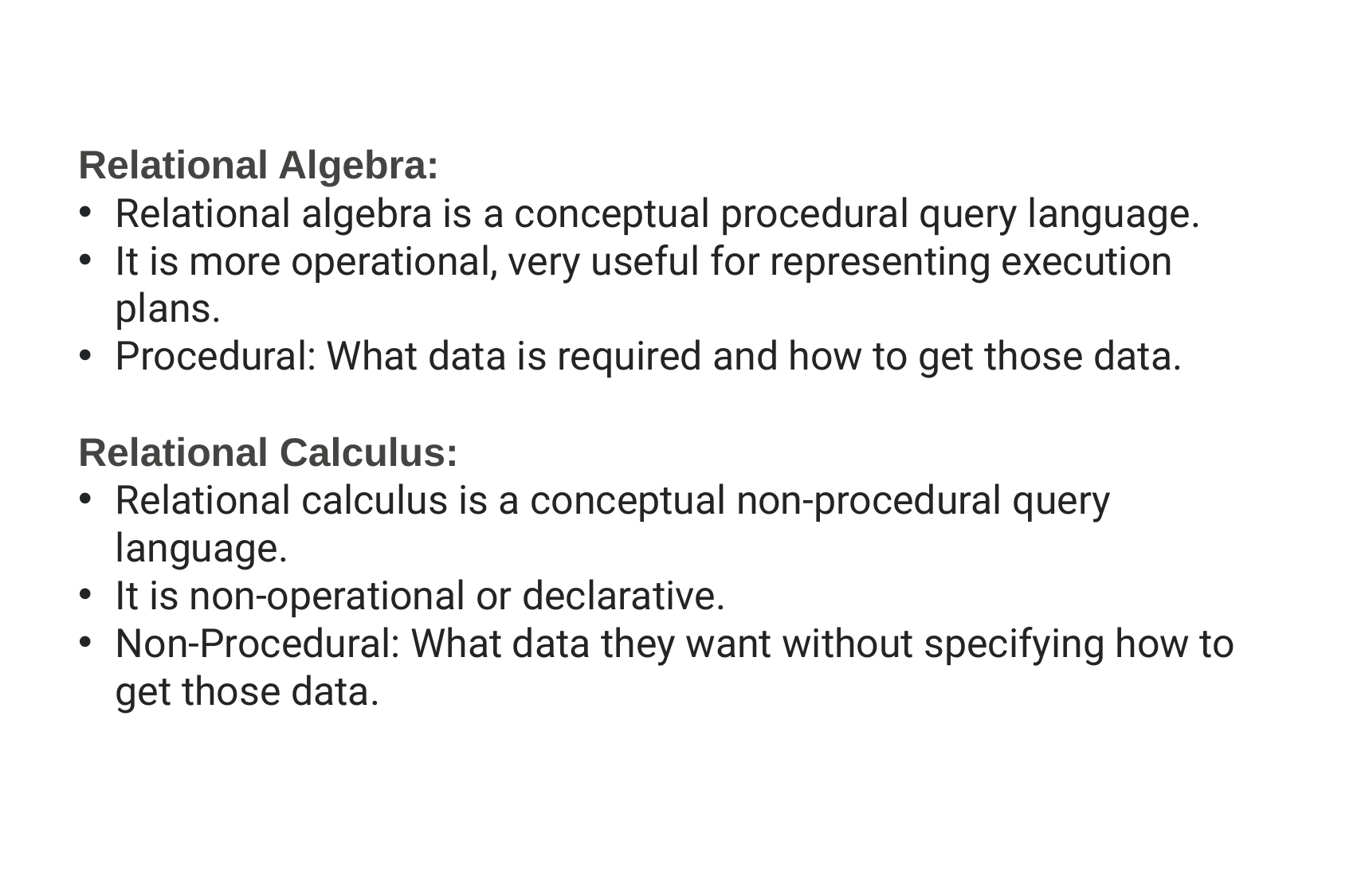

Relational Algebra:
Relational algebra is a conceptual procedural query language.
It is more operational, very useful for representing execution plans.
Procedural: What data is required and how to get those data.

Relational Calculus:
Relational calculus is a conceptual non-procedural query language.
It is non-operational or declarative.
Non-Procedural: What data they want without specifying how to get those data.